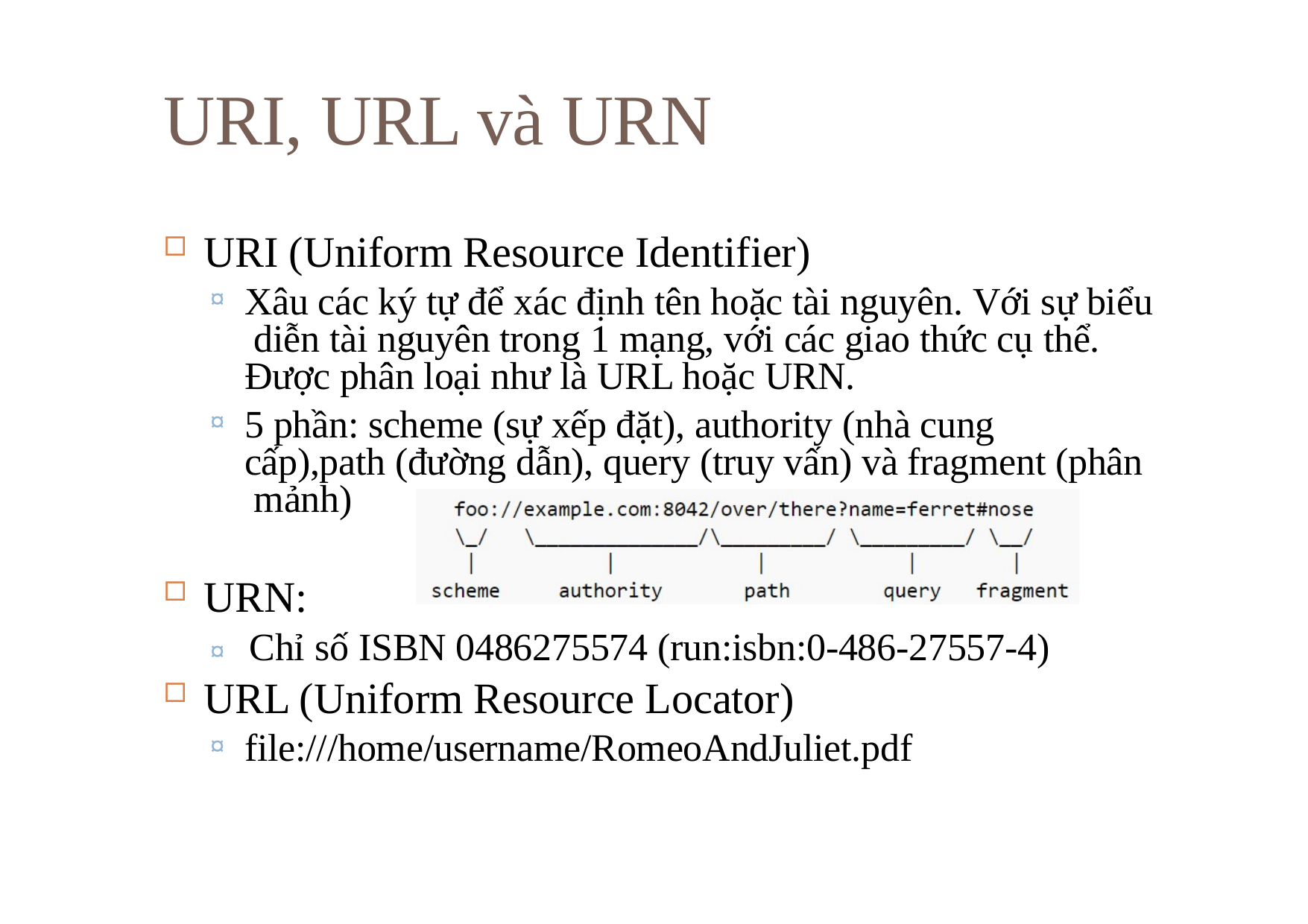

# URI, URL và URN
URI (Uniform Resource Identifier)
Xâu các ký tự để xác định tên hoặc tài nguyên. Với sự biểu  diễn tài nguyên trong 1 mạng, với các giao thức cụ thể.
Được phân loại như là URL hoặc URN.
5 phần: scheme (sự xếp đặt), authority (nhà cung  cấp),path (đường dẫn), query (truy vấn) và fragment (phân  mảnh)

URN:
¤ Chỉ số ISBN 0486275574 (run:isbn:0-486-27557-4)
URL (Uniform Resource Locator)
file:///home/username/RomeoAndJuliet.pdf